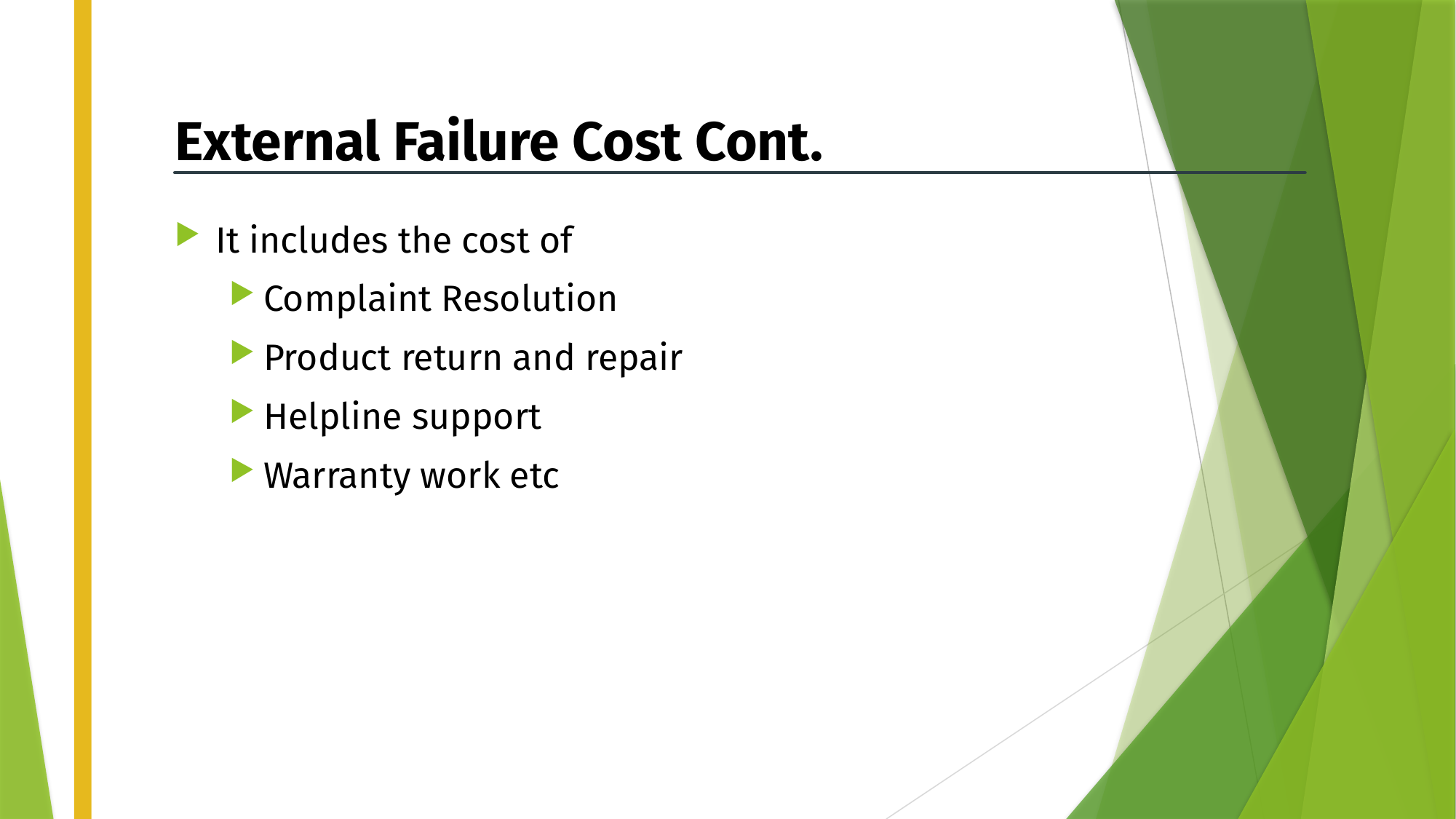

# External Failure Cost Cont.
It includes the cost of
Complaint Resolution
Product return and repair
Helpline support
Warranty work etc